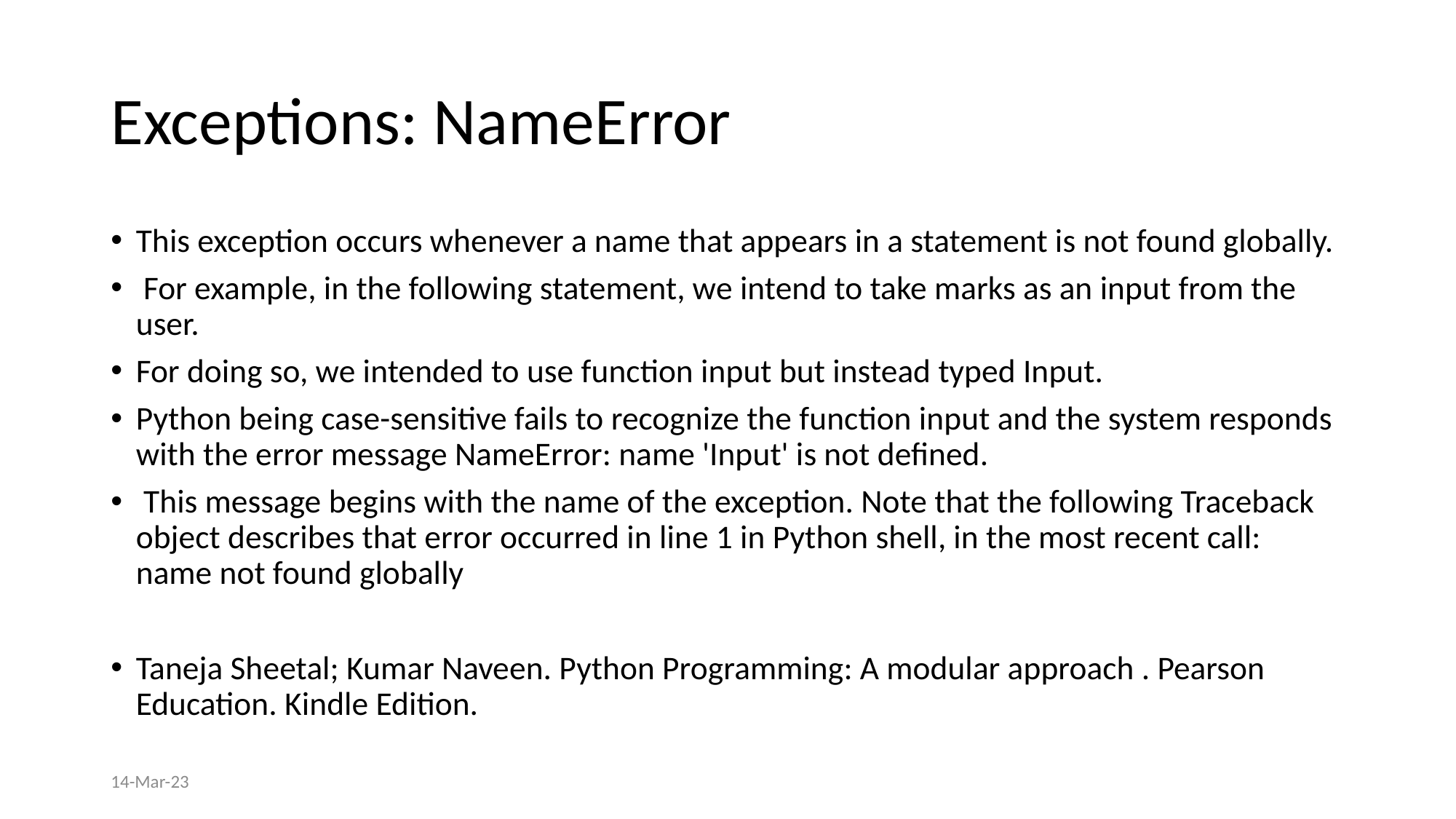

# Exceptions: NameError
This exception occurs whenever a name that appears in a statement is not found globally.
 For example, in the following statement, we intend to take marks as an input from the user.
For doing so, we intended to use function input but instead typed Input.
Python being case-sensitive fails to recognize the function input and the system responds with the error message NameError: name 'Input' is not defined.
 This message begins with the name of the exception. Note that the following Traceback object describes that error occurred in line 1 in Python shell, in the most recent call: name not found globally

Taneja Sheetal; Kumar Naveen. Python Programming: A modular approach . Pearson Education. Kindle Edition.
14-Mar-23